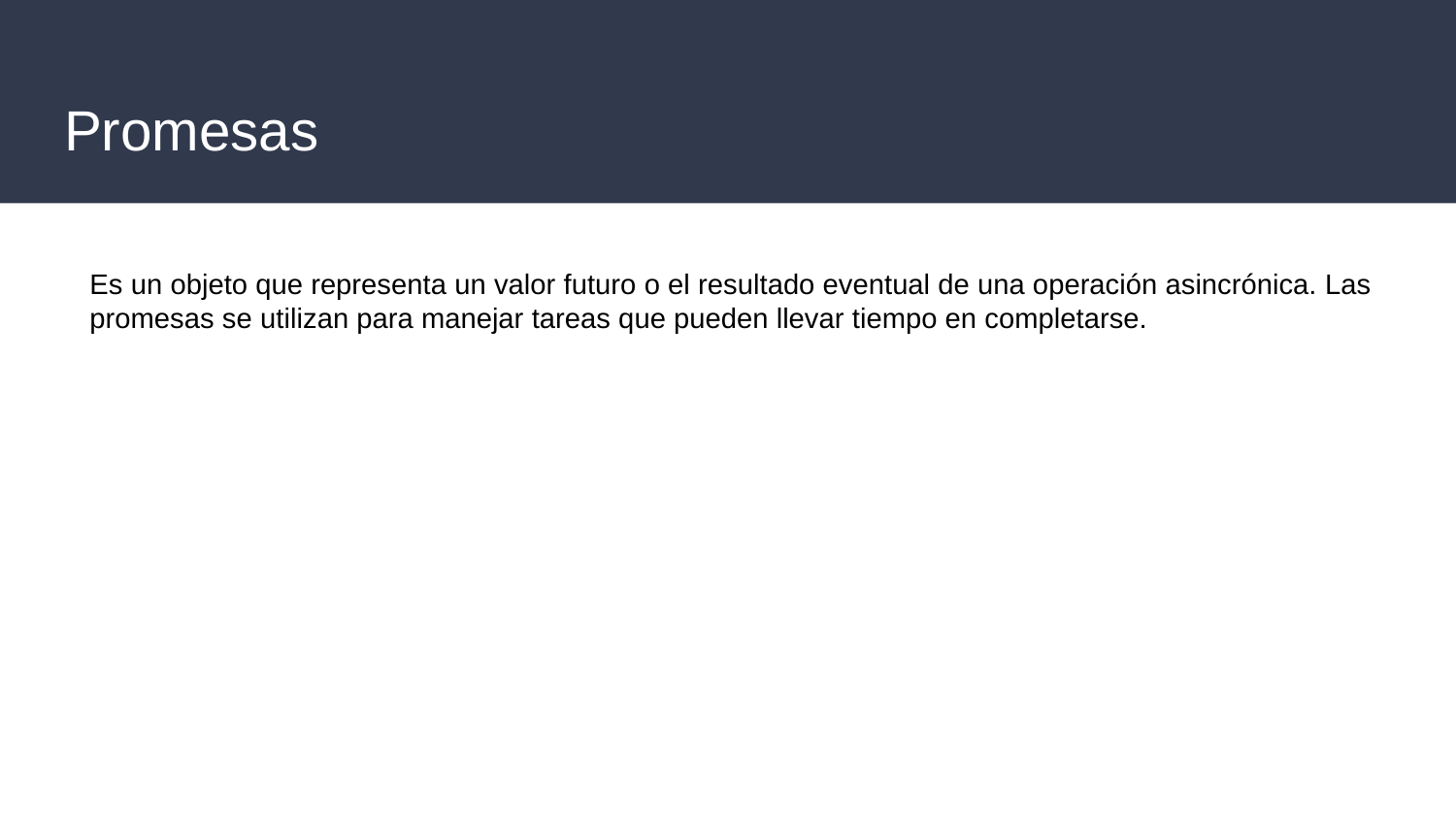

# Promesas
Es un objeto que representa un valor futuro o el resultado eventual de una operación asincrónica. Las promesas se utilizan para manejar tareas que pueden llevar tiempo en completarse.